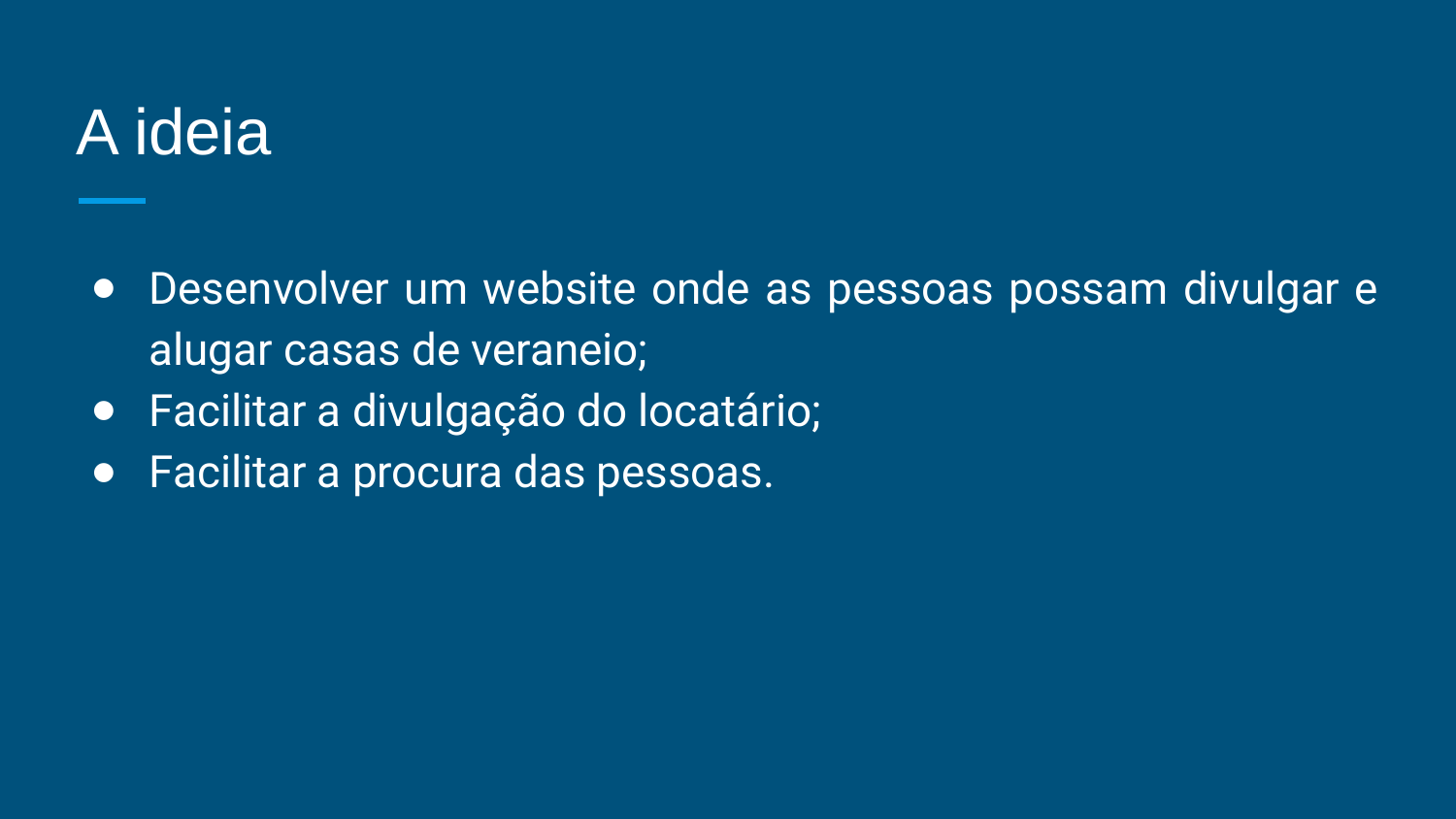

# A ideia
Desenvolver um website onde as pessoas possam divulgar e alugar casas de veraneio;
Facilitar a divulgação do locatário;
Facilitar a procura das pessoas.